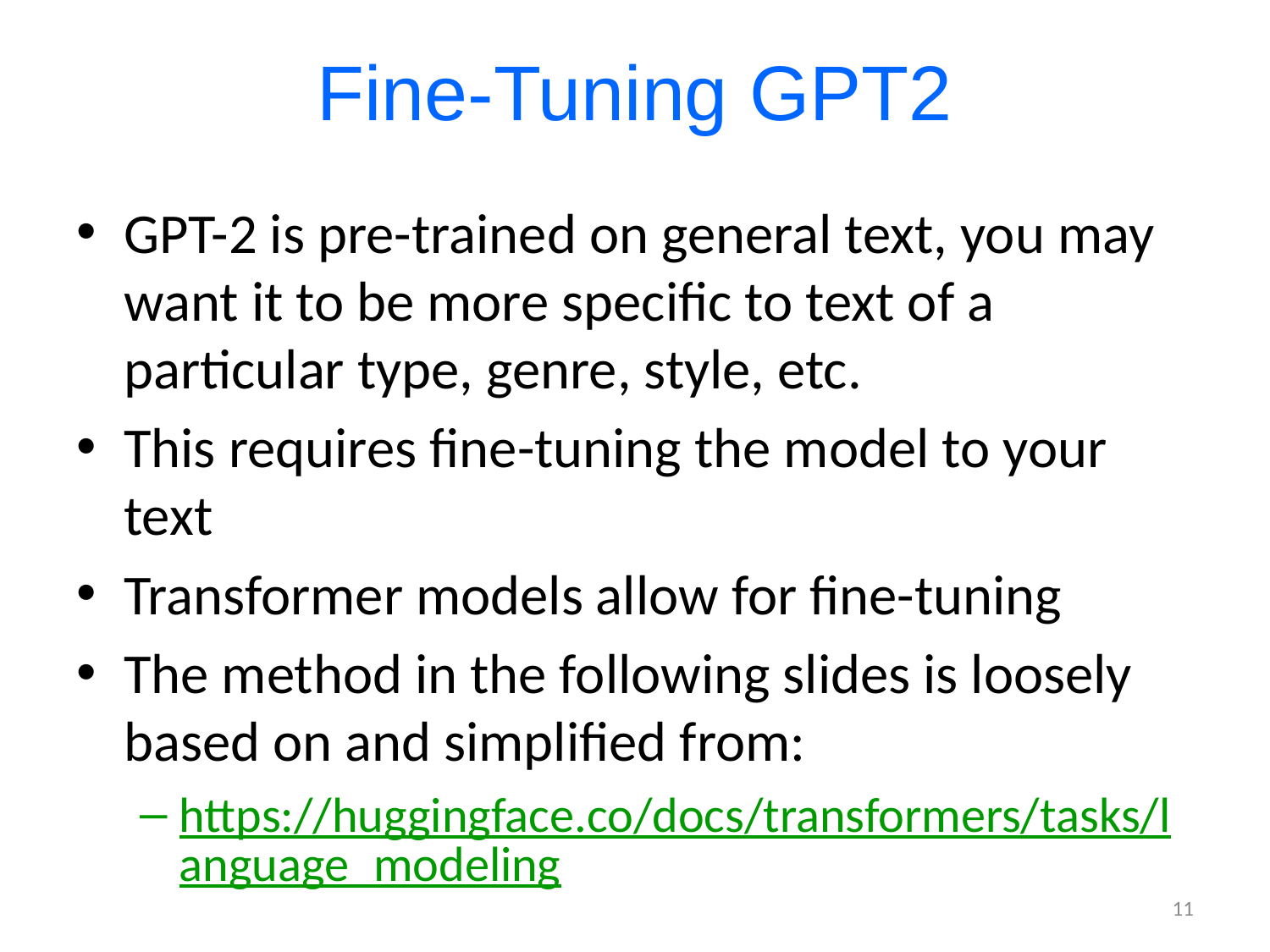

# Fine-Tuning GPT2
GPT-2 is pre-trained on general text, you may want it to be more specific to text of a particular type, genre, style, etc.
This requires fine-tuning the model to your text
Transformer models allow for fine-tuning
The method in the following slides is loosely based on and simplified from:
https://huggingface.co/docs/transformers/tasks/language_modeling
11